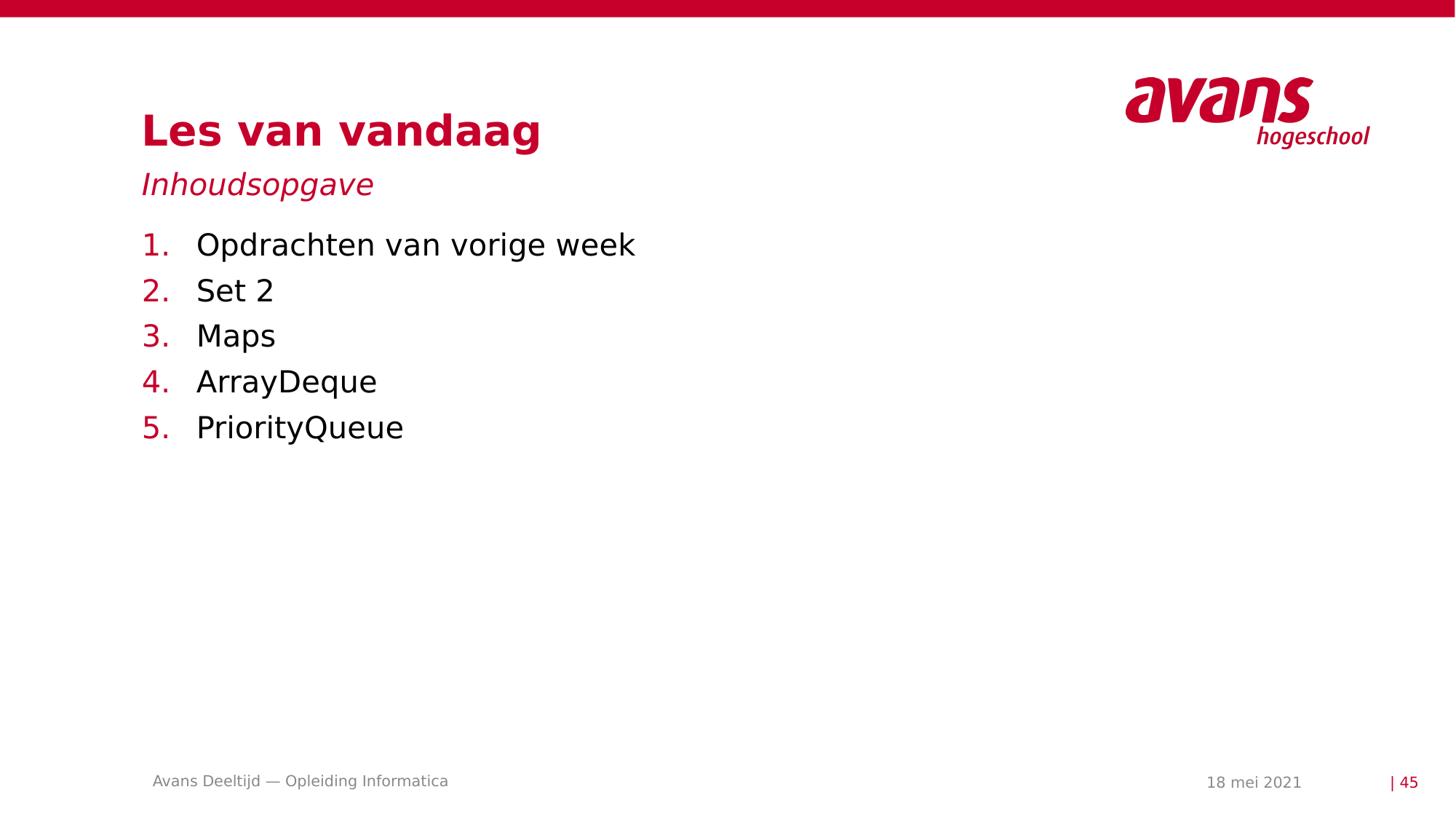

# Les van vandaag
Inhoudsopgave
Opdrachten van vorige week
Set 2
Maps
ArrayDeque
PriorityQueue
Avans Deeltijd — Opleiding Informatica
18 mei 2021
| 45